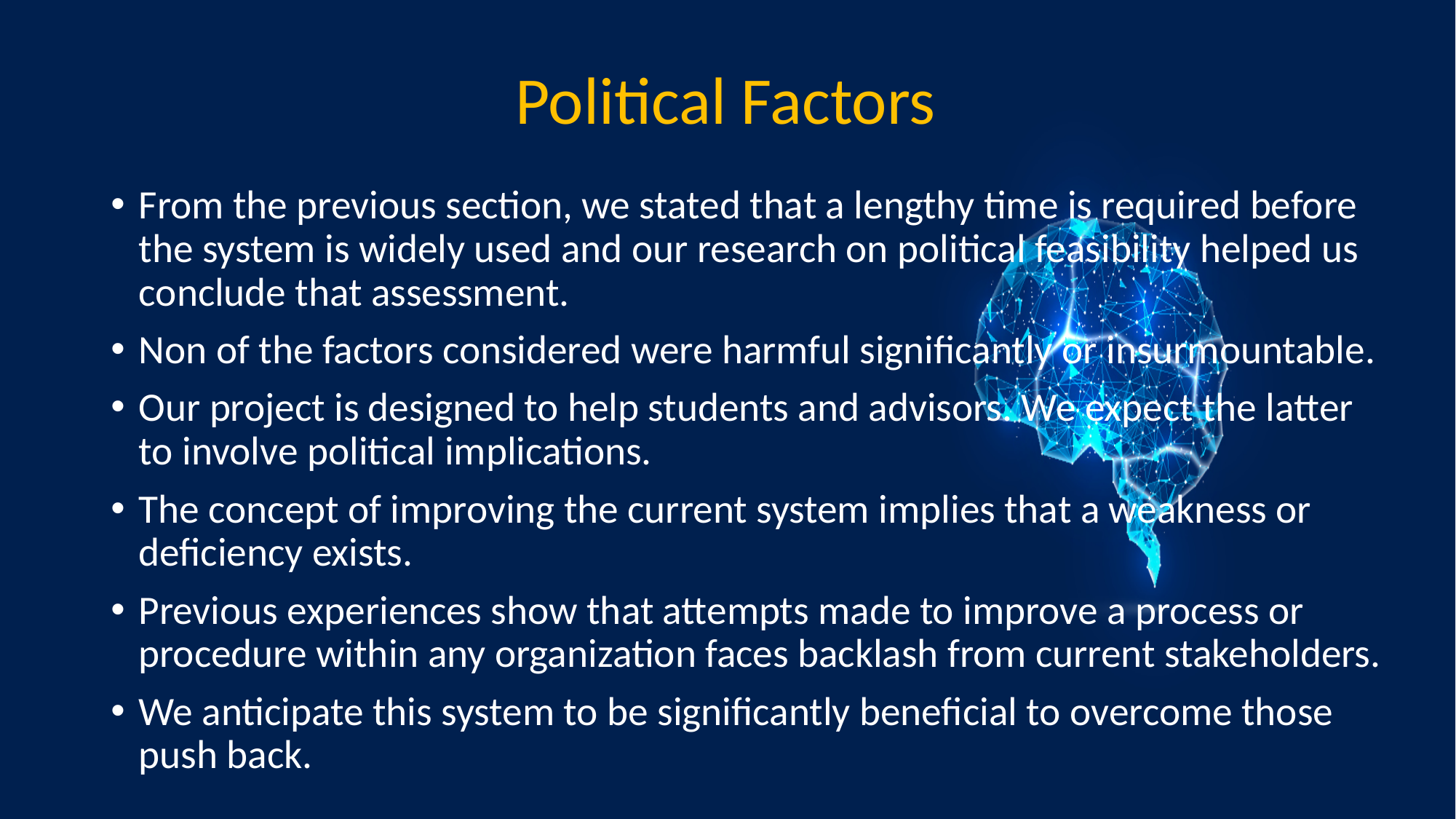

# Political Factors
From the previous section, we stated that a lengthy time is required before the system is widely used and our research on political feasibility helped us conclude that assessment.
Non of the factors considered were harmful significantly or insurmountable.
Our project is designed to help students and advisors. We expect the latter to involve political implications.
The concept of improving the current system implies that a weakness or deficiency exists.
Previous experiences show that attempts made to improve a process or procedure within any organization faces backlash from current stakeholders.
We anticipate this system to be significantly beneficial to overcome those push back.